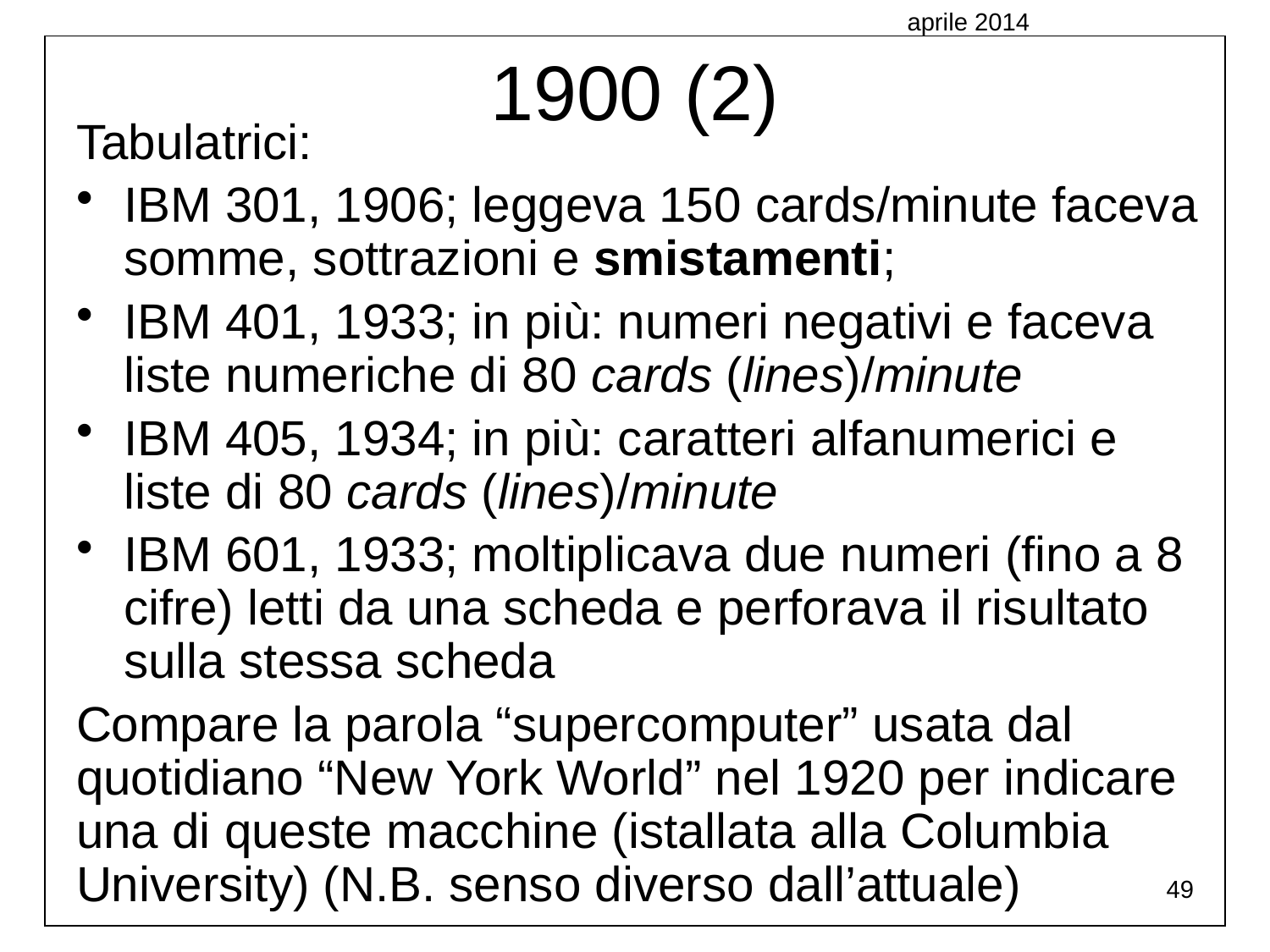

aprile 2014

1900 (2)
Tabulatrici:
IBM 301, 1906; leggeva 150 cards/minute faceva somme, sottrazioni e smistamenti;
IBM 401, 1933; in più: numeri negativi e faceva liste numeriche di 80 cards (lines)/minute
IBM 405, 1934; in più: caratteri alfanumerici e liste di 80 cards (lines)/minute
IBM 601, 1933; moltiplicava due numeri (fino a 8 cifre) letti da una scheda e perforava il risultato sulla stessa scheda
Compare la parola “supercomputer” usata dal quotidiano “New York World” nel 1920 per indicare una di queste macchine (istallata alla Columbia University) (N.B. senso diverso dall’attuale)
49